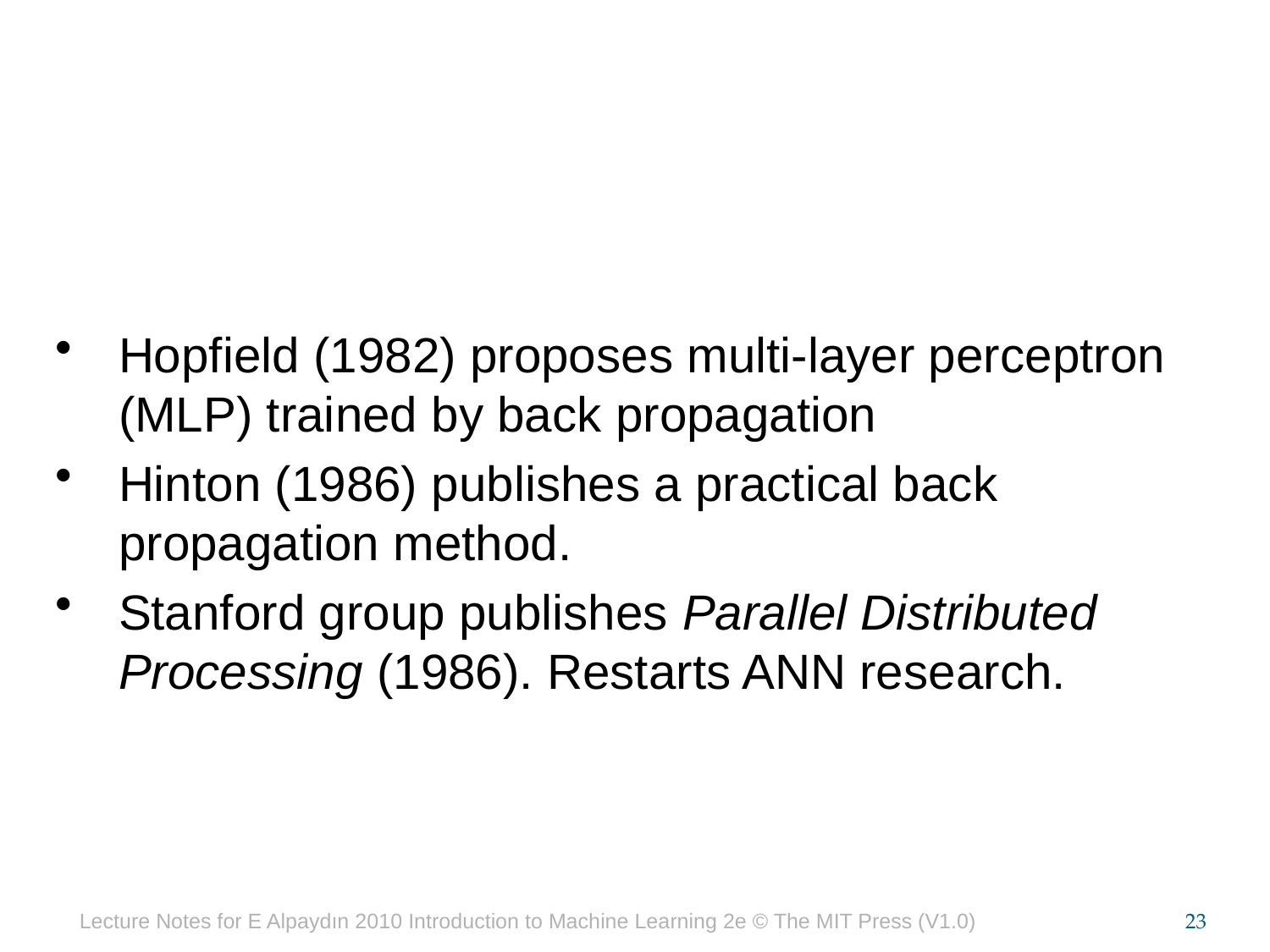

Hopfield (1982) proposes multi-layer perceptron (MLP) trained by back propagation
Hinton (1986) publishes a practical back propagation method.
Stanford group publishes Parallel Distributed Processing (1986). Restarts ANN research.
Lecture Notes for E Alpaydın 2010 Introduction to Machine Learning 2e © The MIT Press (V1.0)
23